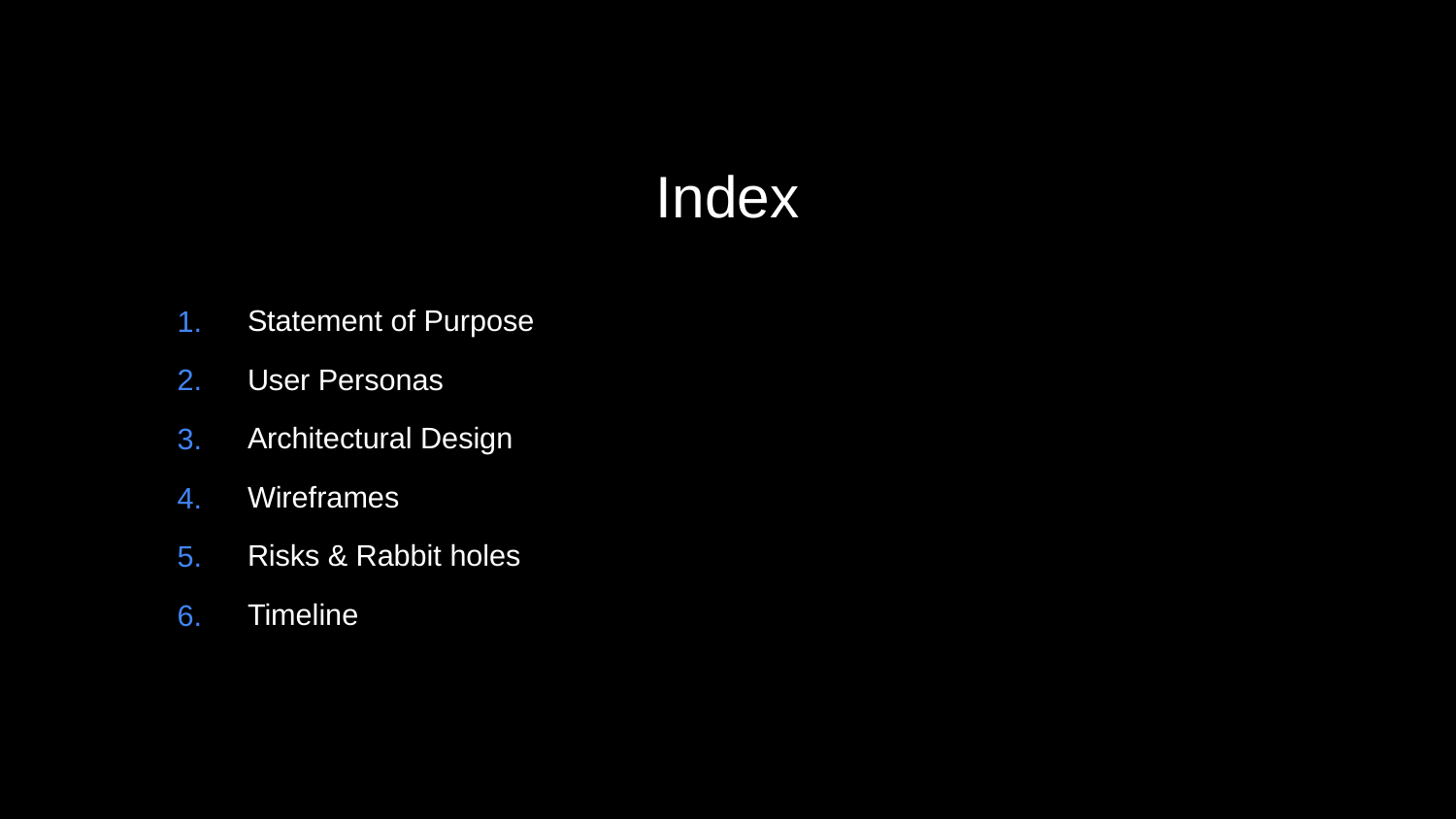

Index
Statement of Purpose
User Personas
Architectural Design
Wireframes
Risks & Rabbit holes
Timeline

1.
2.
3.
4.
5.
6.